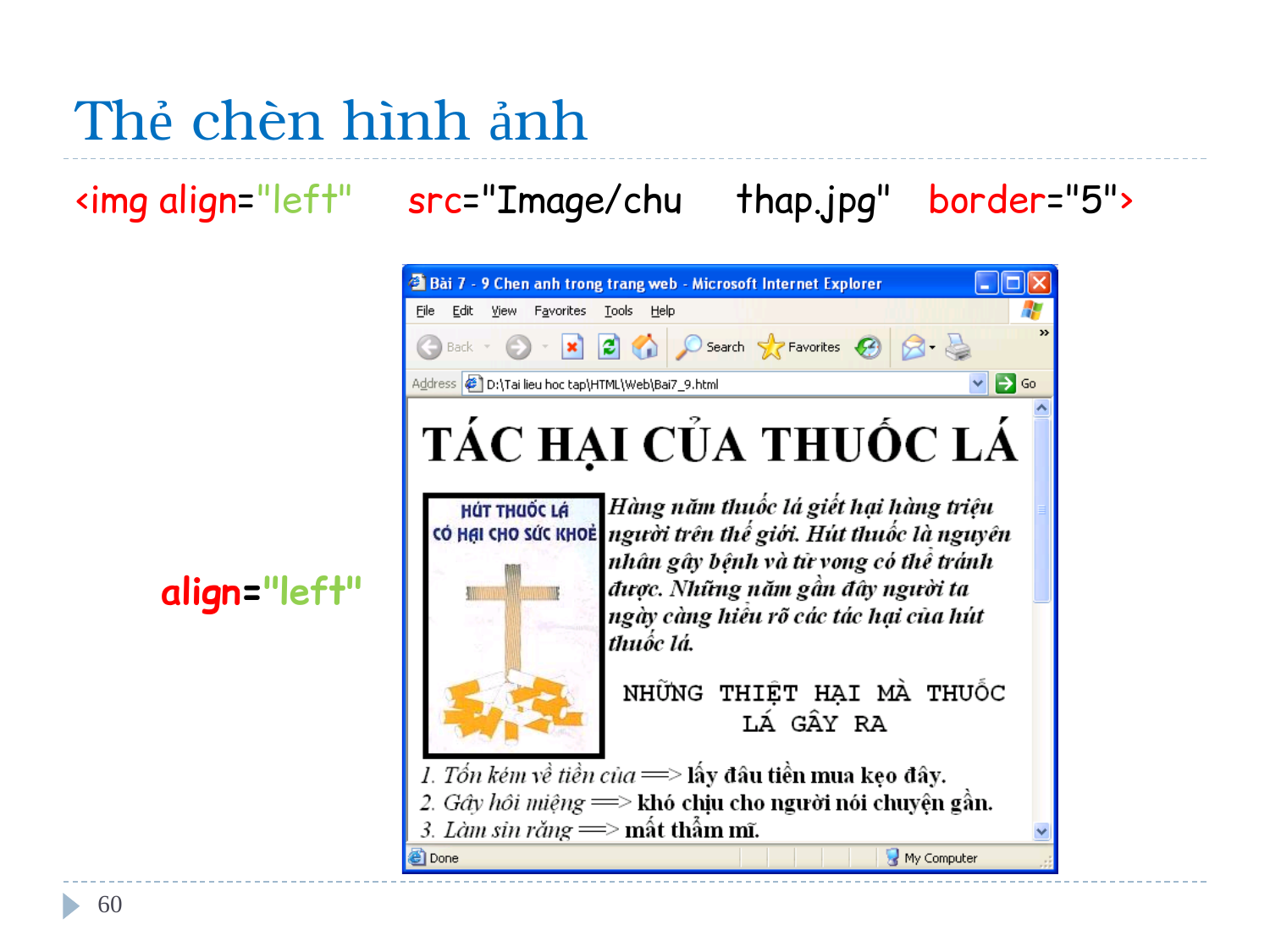

Thẻ chèn hình ảnh

<img align="left"
src="Image/chu
thap.jpg"
border="5">

align="left"

60